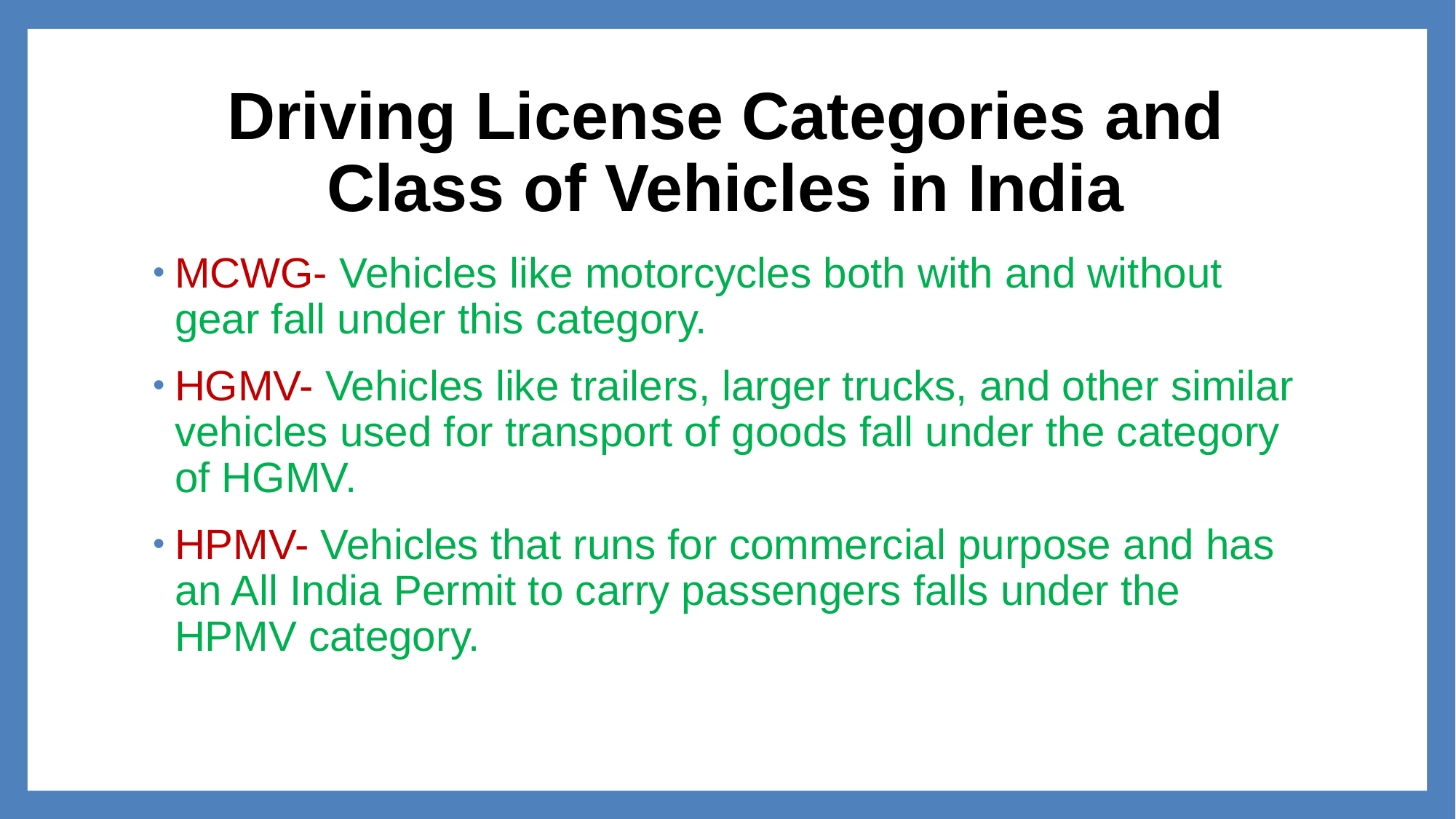

# Driving License Categories and Class of Vehicles in India
MCWG- Vehicles like motorcycles both with and without gear fall under this category.
HGMV- Vehicles like trailers, larger trucks, and other similar vehicles used for transport of goods fall under the category of HGMV.
HPMV- Vehicles that runs for commercial purpose and has an All India Permit to carry passengers falls under the HPMV category.